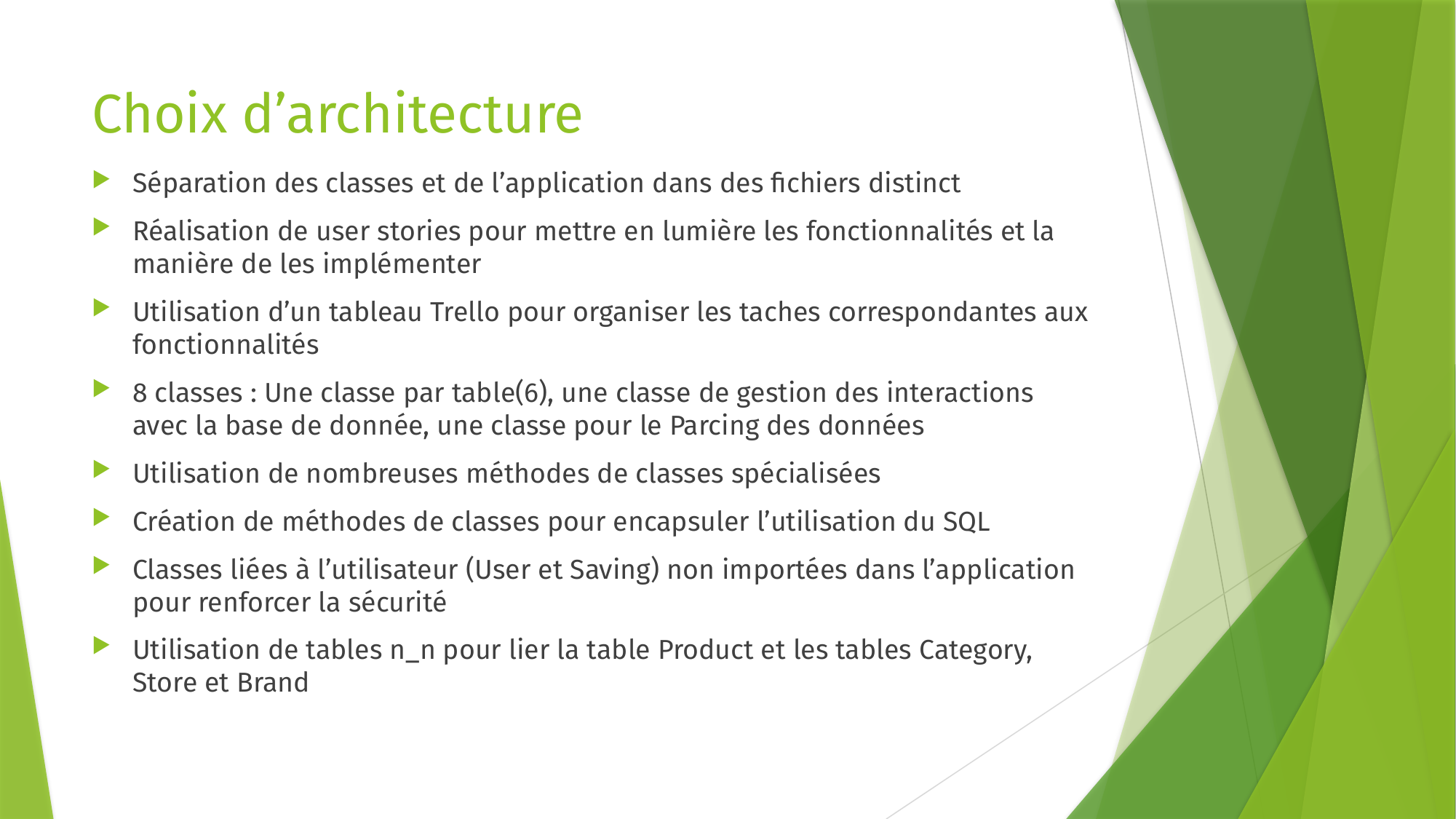

# Choix d’architecture
Séparation des classes et de l’application dans des fichiers distinct
Réalisation de user stories pour mettre en lumière les fonctionnalités et la manière de les implémenter
Utilisation d’un tableau Trello pour organiser les taches correspondantes aux fonctionnalités
8 classes : Une classe par table(6), une classe de gestion des interactions avec la base de donnée, une classe pour le Parcing des données
Utilisation de nombreuses méthodes de classes spécialisées
Création de méthodes de classes pour encapsuler l’utilisation du SQL
Classes liées à l’utilisateur (User et Saving) non importées dans l’application pour renforcer la sécurité
Utilisation de tables n_n pour lier la table Product et les tables Category, Store et Brand